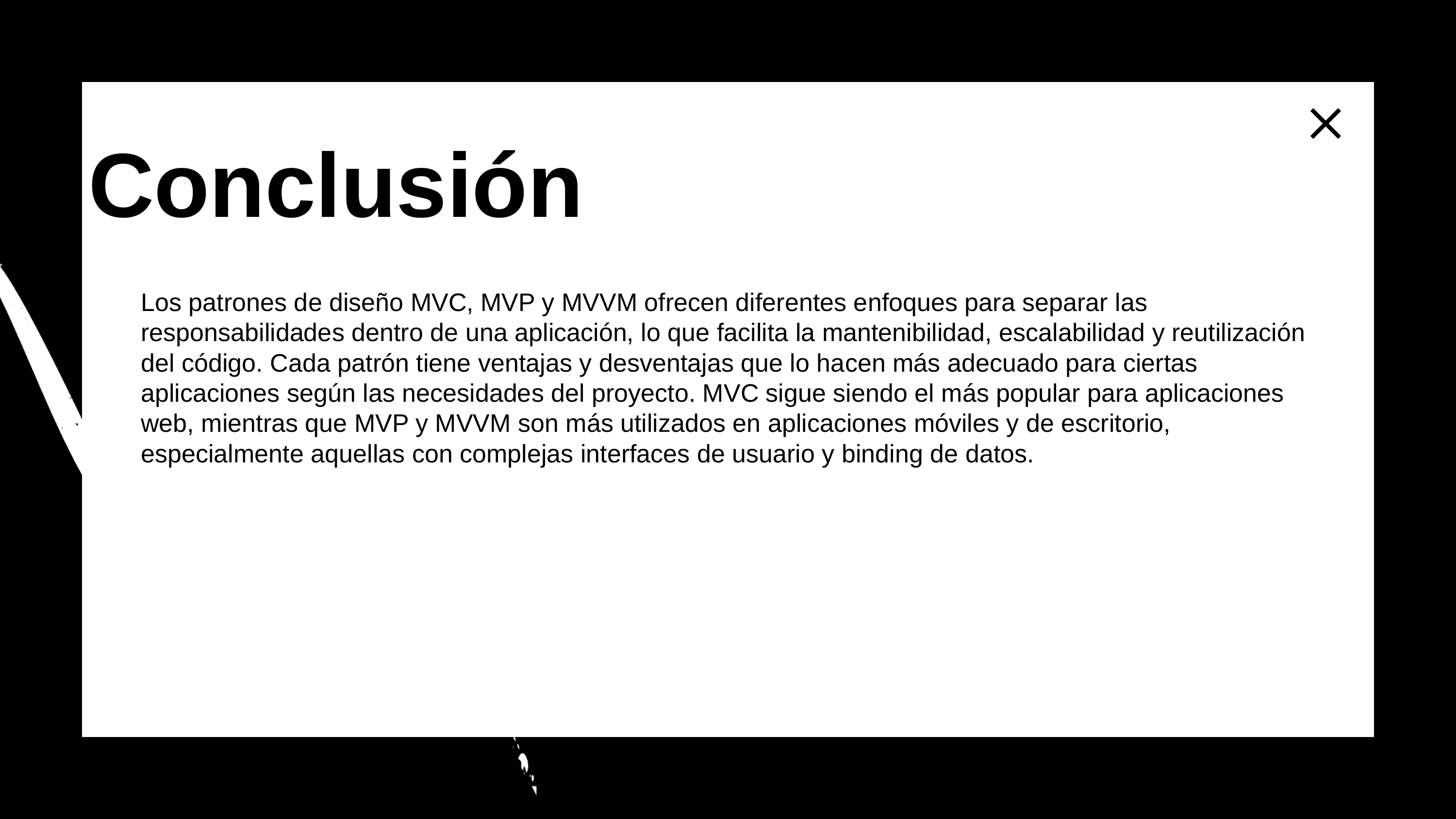

Conclusión

Los patrones de diseño MVC, MVP y MVVM ofrecen diferentes enfoques para separar las responsabilidades dentro de una aplicación, lo que facilita la mantenibilidad, escalabilidad y reutilización del código. Cada patrón tiene ventajas y desventajas que lo hacen más adecuado para ciertas aplicaciones según las necesidades del proyecto. MVC sigue siendo el más popular para aplicaciones web, mientras que MVP y MVVM son más utilizados en aplicaciones móviles y de escritorio, especialmente aquellas con complejas interfaces de usuario y binding de datos.